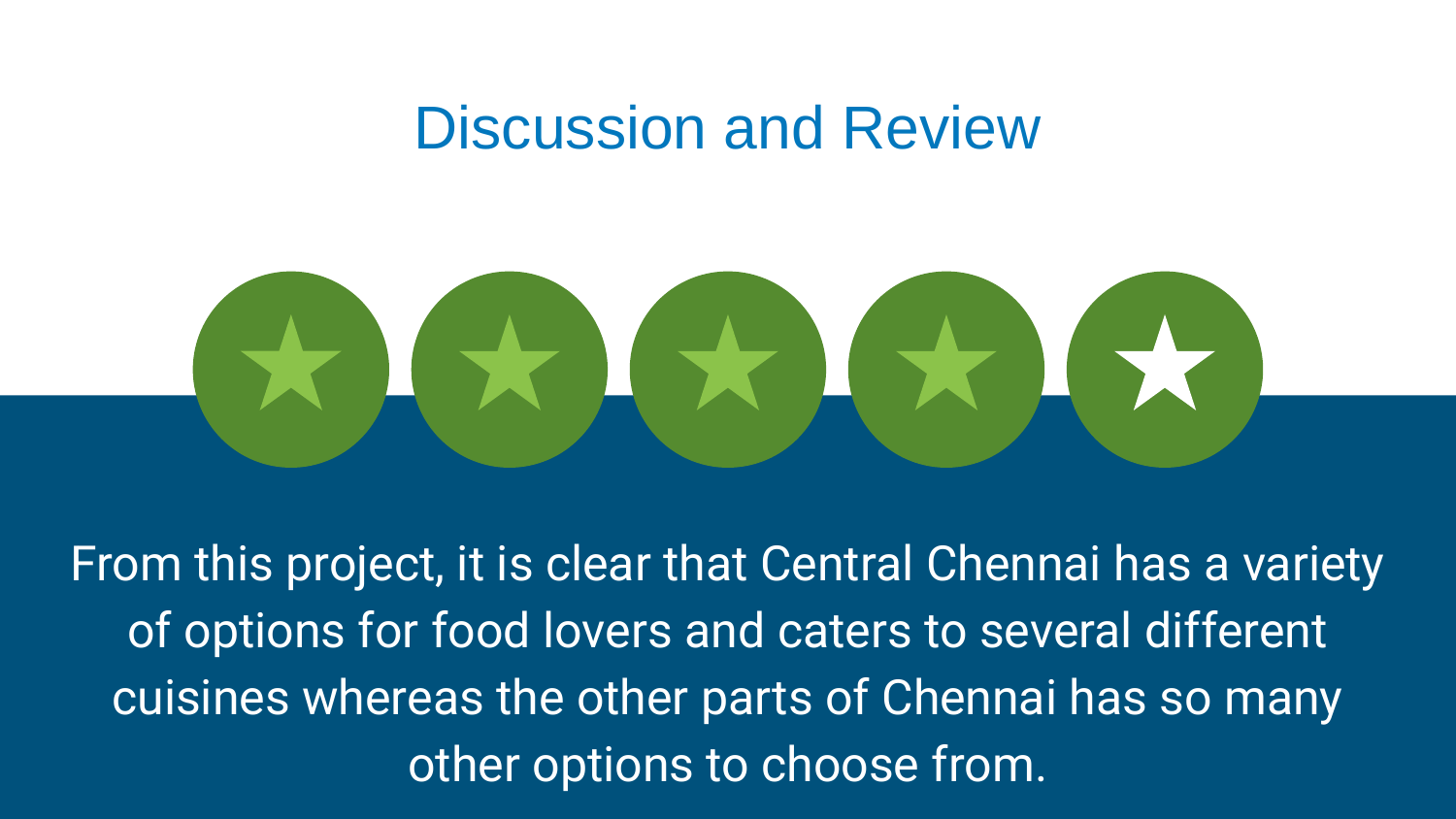

Discussion and Review

From this project, it is clear that Central Chennai has a variety of options for food lovers and caters to several different cuisines whereas the other parts of Chennai has so many other options to choose from.